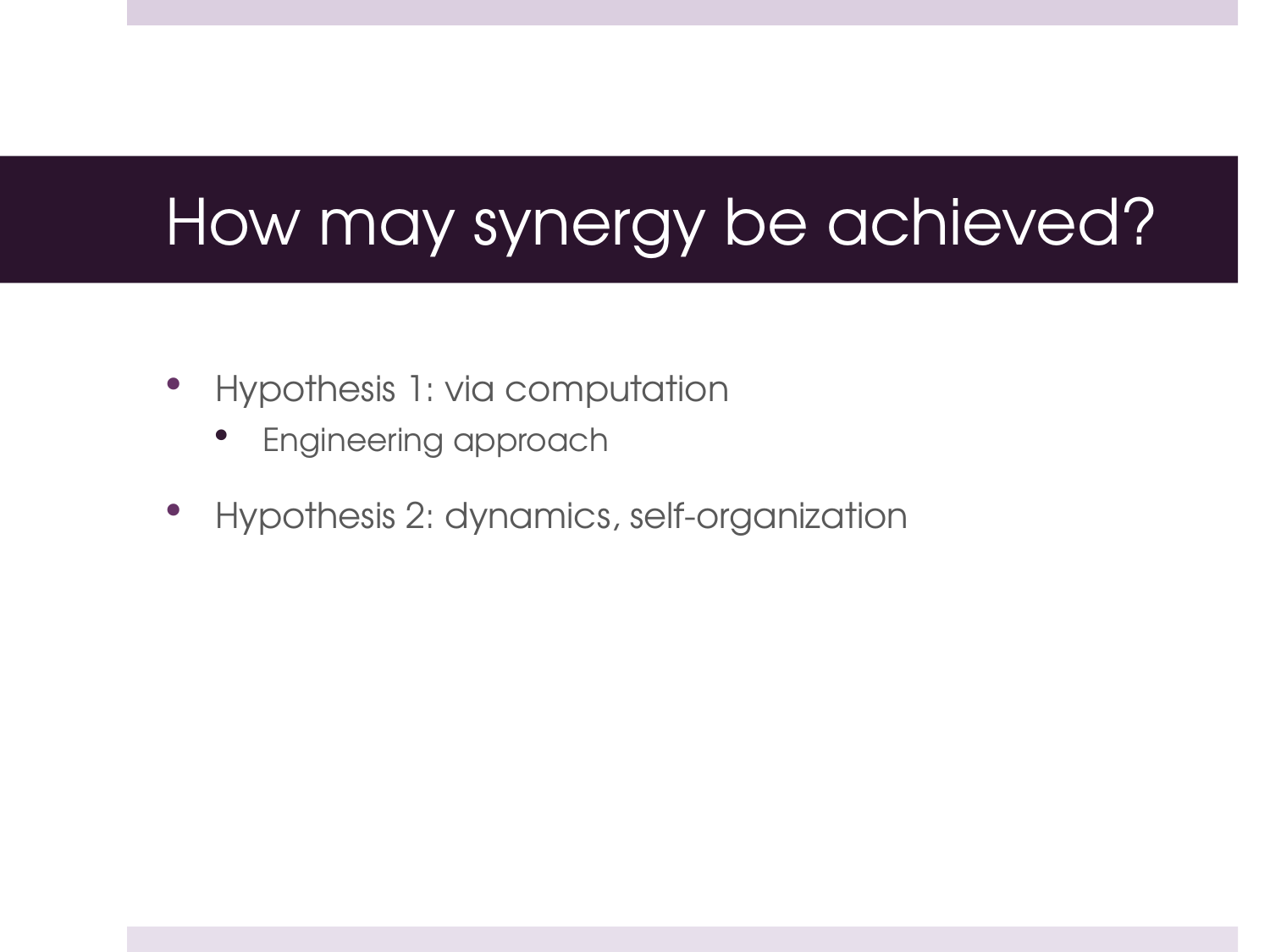

# How may synergy be achieved?
Hypothesis 1: via computation
Engineering approach
Hypothesis 2: dynamics, self-organization